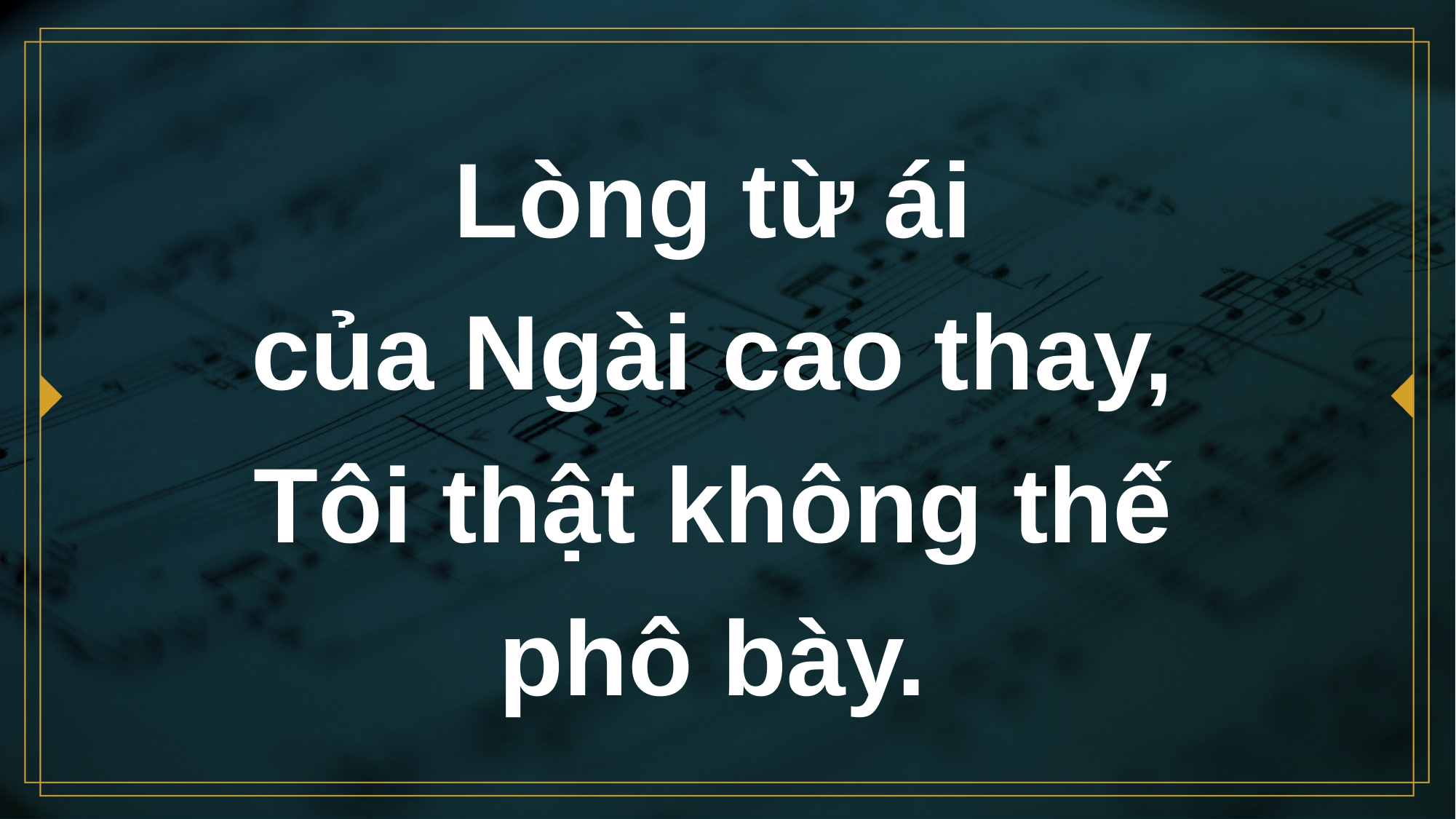

# Lòng từ ái của Ngài cao thay, Tôi thật không thế phô bày.